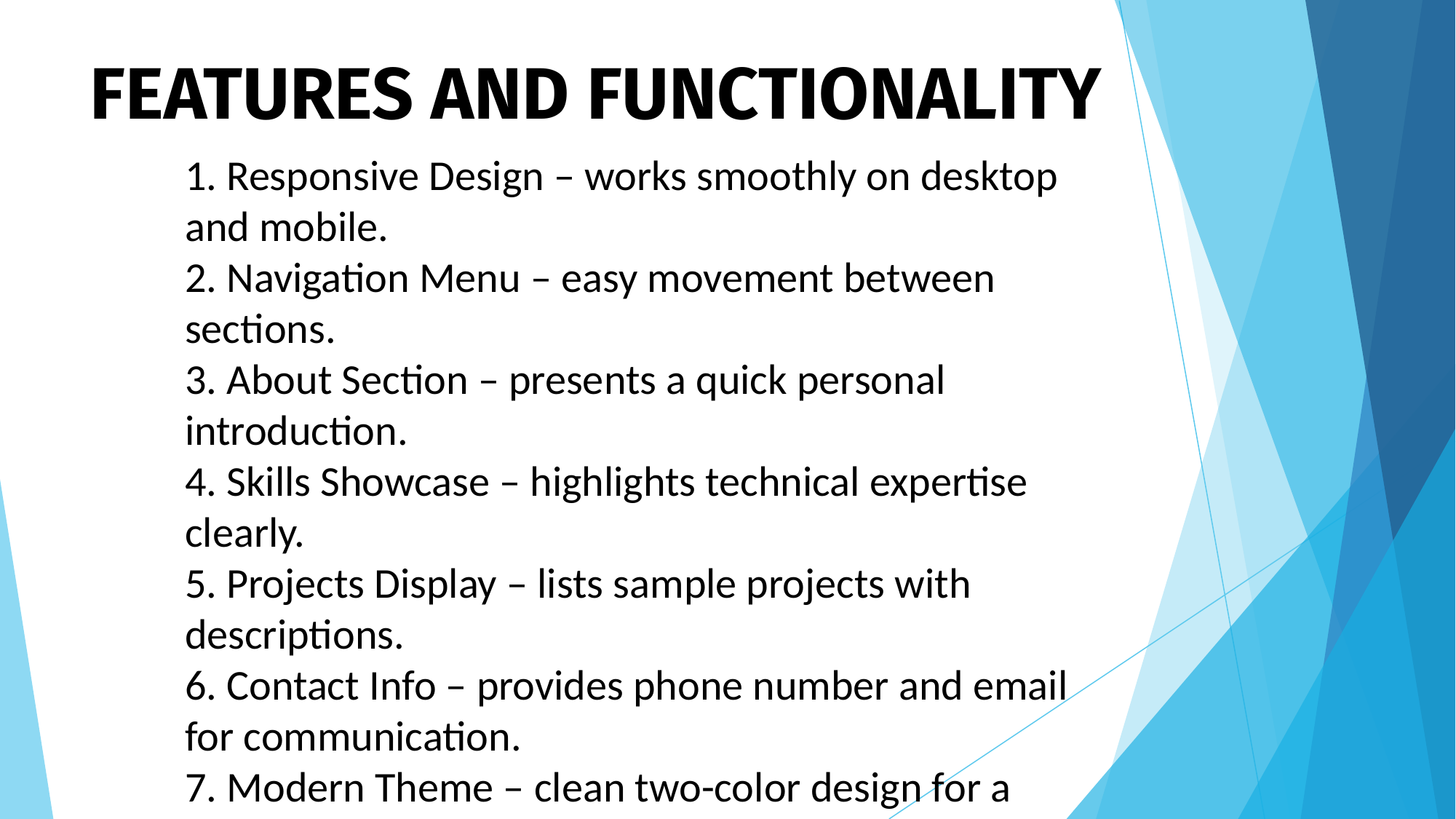

# FEATURES AND FUNCTIONALITY
1. Responsive Design – works smoothly on desktop and mobile.
2. Navigation Menu – easy movement between sections.
3. About Section – presents a quick personal introduction.
4. Skills Showcase – highlights technical expertise clearly.
5. Projects Display – lists sample projects with descriptions.
6. Contact Info – provides phone number and email for communication.
7. Modern Theme – clean two-color design for a professional look.